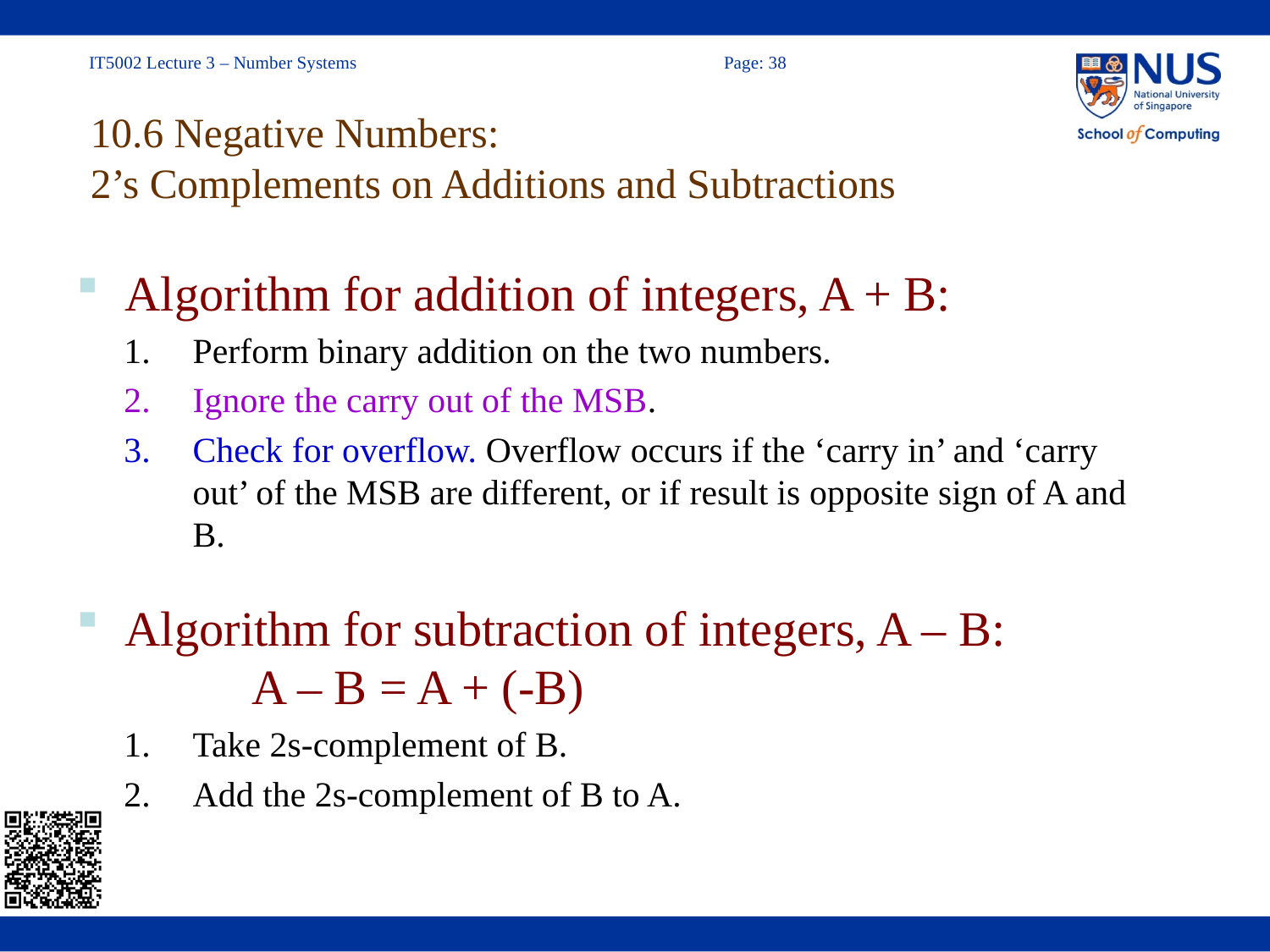

Aaron Tan, NUS
38
# 10.6 Negative Numbers: 2’s Complements on Additions and Subtractions
Algorithm for addition of integers, A + B:
Perform binary addition on the two numbers.
Ignore the carry out of the MSB.
Check for overflow. Overflow occurs if the ‘carry in’ and ‘carry out’ of the MSB are different, or if result is opposite sign of A and B.
Algorithm for subtraction of integers, A – B:
	A – B = A + (-B)
Take 2s-complement of B.
Add the 2s-complement of B to A.